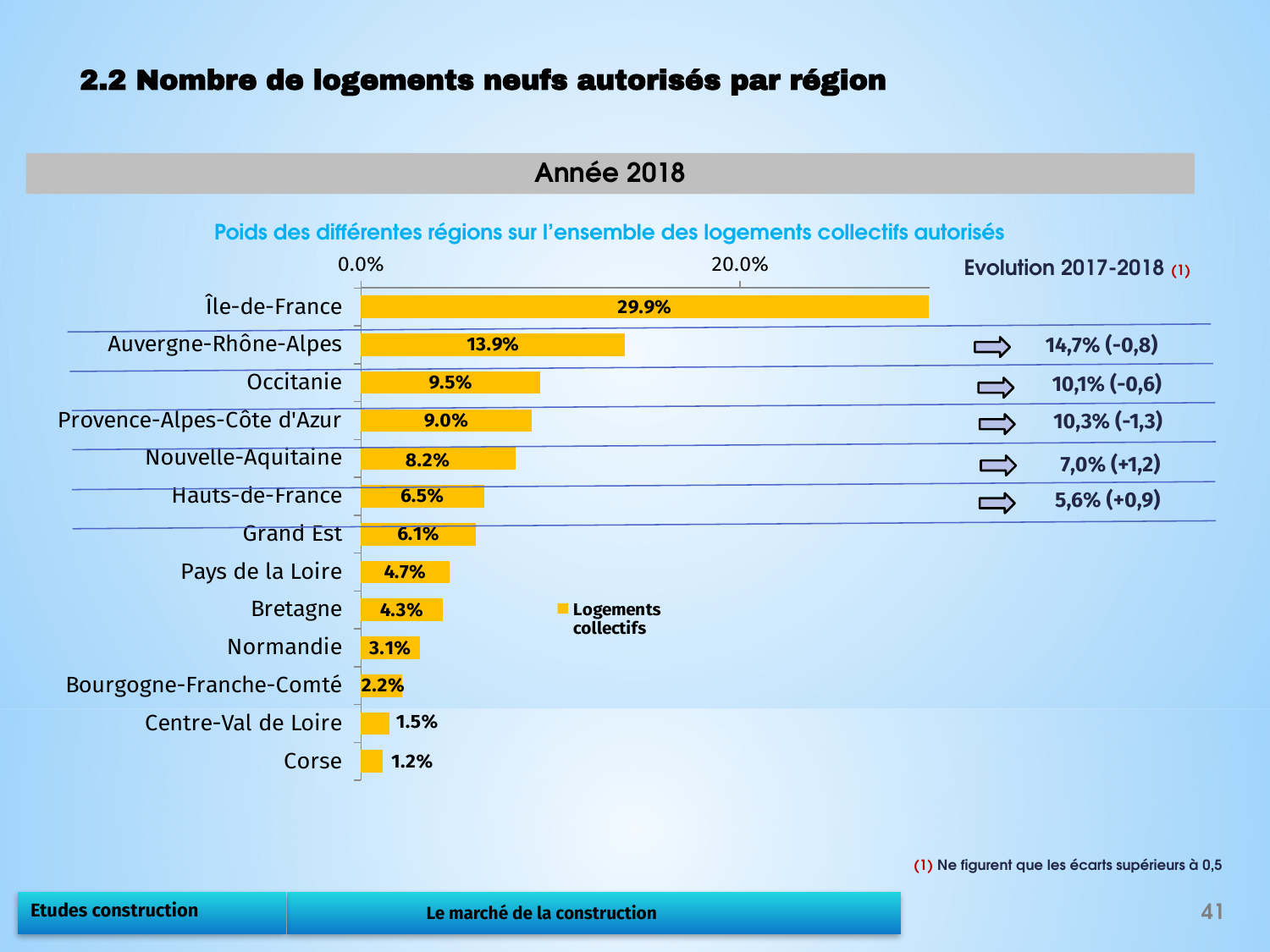

2.2 Nombre de logements neufs autorisés par région
Année 2018
Poids des différentes régions sur l’ensemble des logements collectifs autorisés

### Chart

| Category | Logements collectifs |
|---|---|
|  Île-de-France  | 0.2994034302759135 |
|  Auvergne-Rhône-Alpes  | 0.13944817300521997 |
|  Occitanie  | 0.0947054436987323 |
|  Provence-Alpes-Côte d'Azur  | 0.09023117076808351 |
|  Nouvelle-Aquitaine  | 0.08165548098434004 |
|  Hauts-de-France  | 0.06487695749440715 |
|  Grand Est  | 0.06077554064131245 |
|  Pays de la Loire  | 0.04660700969425802 |
|  Bretagne  | 0.04325130499627144 |
|  Normandie  | 0.030947054436987323 |
|  Bourgogne-Franche-Comté  | 0.02162565249813572 |
|  Centre-Val de Loire  | 0.014914243102162566 |
|  Corse  | 0.011558538404175988 |
Evolution 2017-2018 (1)
14,7% (-0,8)

10,1% (-0,6)

10,3% (-1,3)

7,0% (+1,2)

5,6% (+0,9)

(1) Ne figurent que les écarts supérieurs à 0,5
41